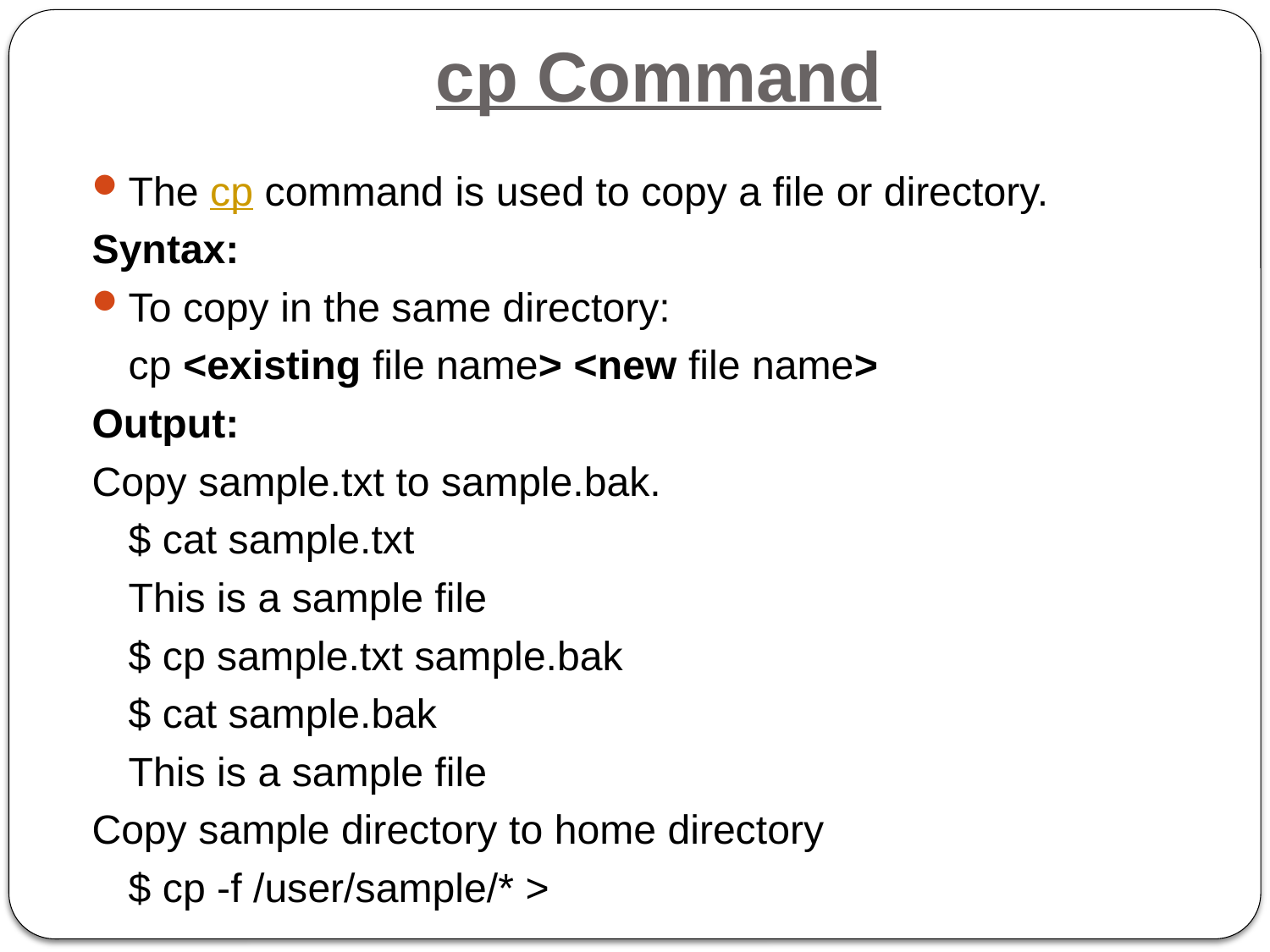

# cp Command
The cp command is used to copy a file or directory.
Syntax:
To copy in the same directory:
		cp <existing file name> <new file name>
Output:
Copy sample.txt to sample.bak.
		$ cat sample.txt
		This is a sample file
		$ cp sample.txt sample.bak
		$ cat sample.bak
		This is a sample file
Copy sample directory to home directory
		$ cp -f /user/sample/* >